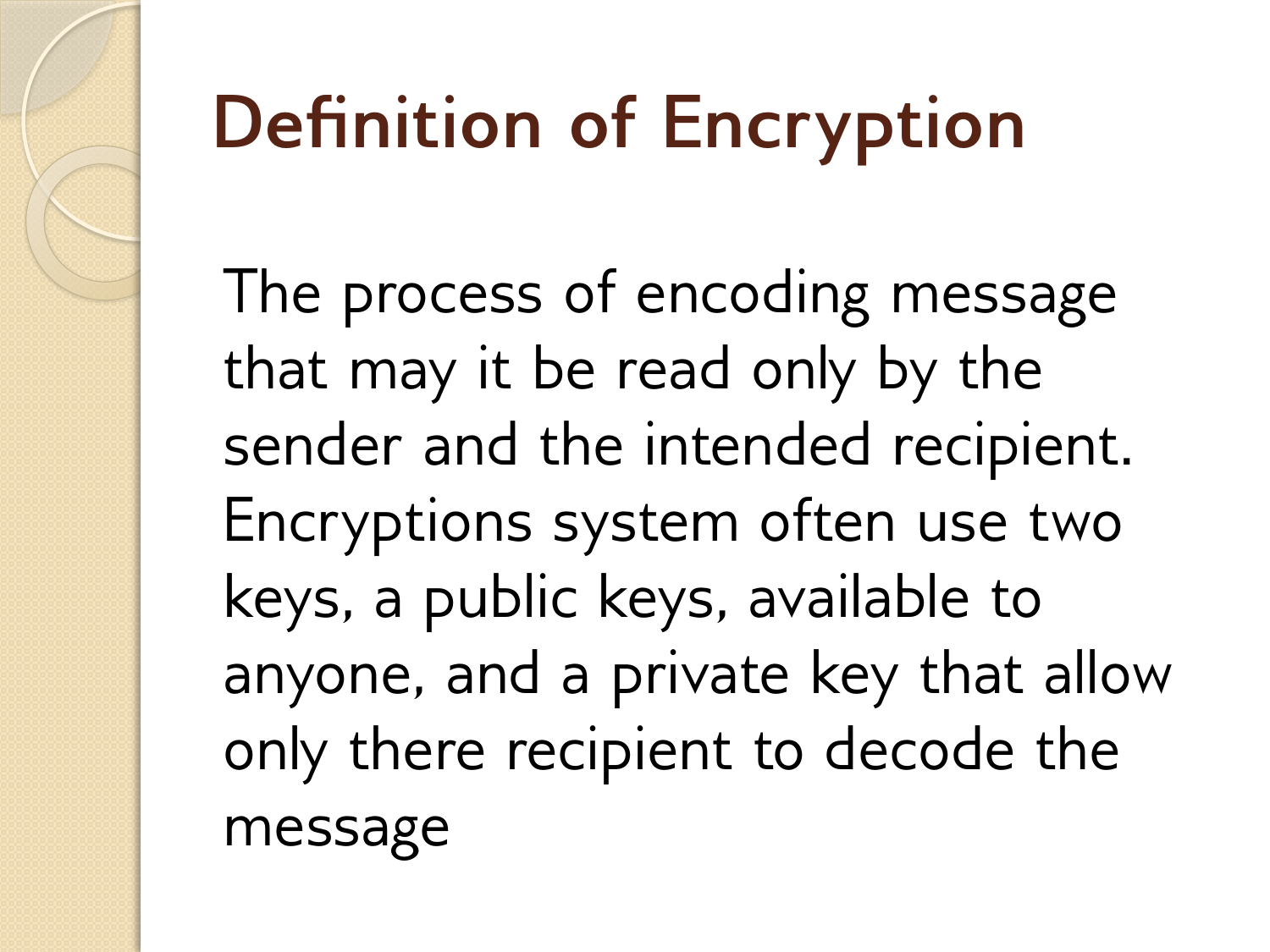

# Definition of Encryption
The process of encoding message that may it be read only by the sender and the intended recipient. Encryptions system often use two keys, a public keys, available to anyone, and a private key that allow only there recipient to decode the message